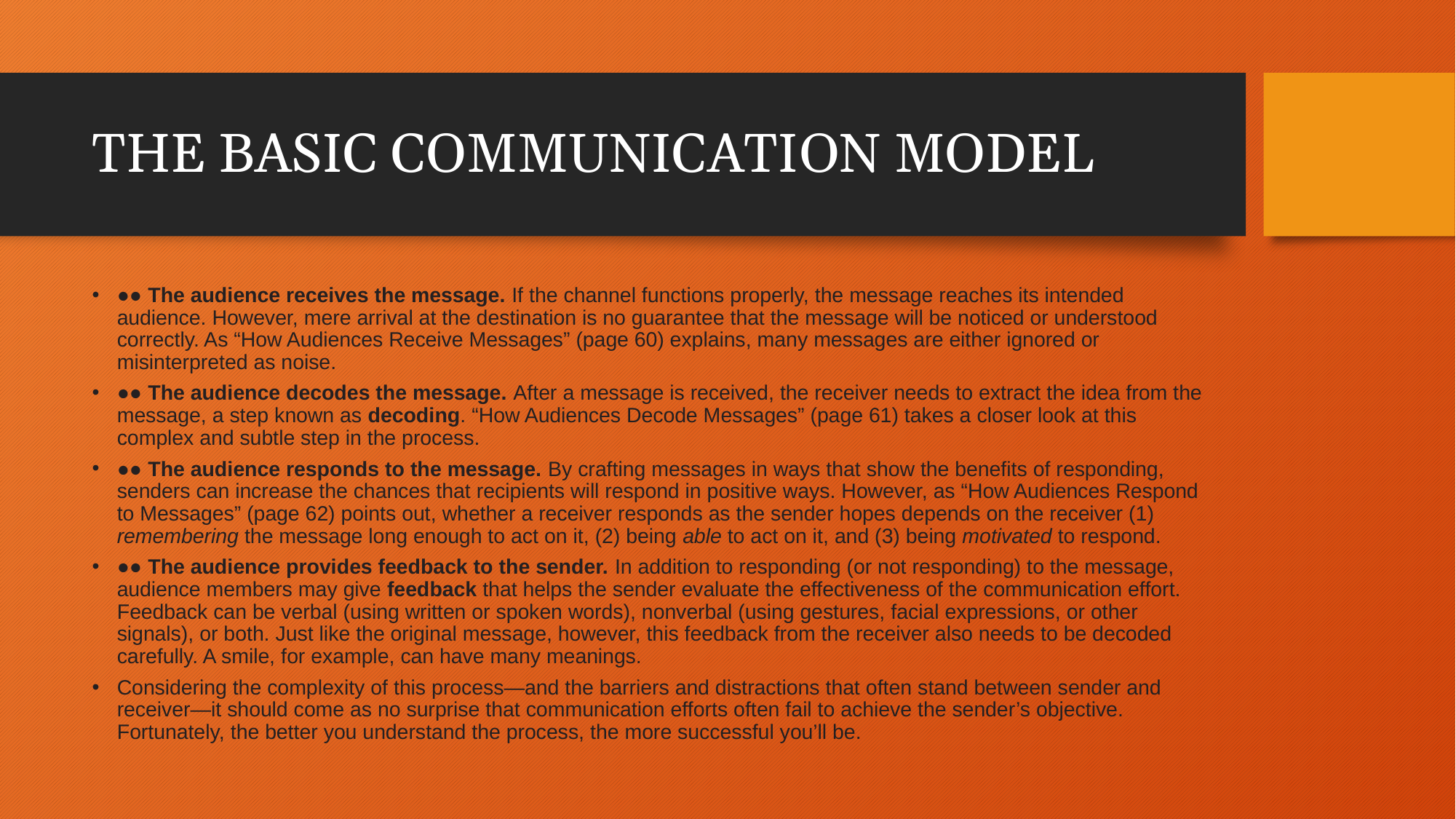

# THE BASIC COMMUNICATION MODEL
●● The audience receives the message. If the channel functions properly, the message reaches its intended audience. However, mere arrival at the destination is no guarantee that the message will be noticed or understood correctly. As “How Audiences Receive Messages” (page 60) explains, many messages are either ignored or misinterpreted as noise.
●● The audience decodes the message. After a message is received, the receiver needs to extract the idea from the message, a step known as decoding. “How Audiences Decode Messages” (page 61) takes a closer look at this complex and subtle step in the process.
●● The audience responds to the message. By crafting messages in ways that show the benefits of responding, senders can increase the chances that recipients will respond in positive ways. However, as “How Audiences Respond to Messages” (page 62) points out, whether a receiver responds as the sender hopes depends on the receiver (1) remembering the message long enough to act on it, (2) being able to act on it, and (3) being motivated to respond.
●● The audience provides feedback to the sender. In addition to responding (or not responding) to the message, audience members may give feedback that helps the sender evaluate the effectiveness of the communication effort. Feedback can be verbal (using written or spoken words), nonverbal (using gestures, facial expressions, or other signals), or both. Just like the original message, however, this feedback from the receiver also needs to be decoded carefully. A smile, for example, can have many meanings.
Considering the complexity of this process—and the barriers and distractions that often stand between sender and receiver—it should come as no surprise that communication efforts often fail to achieve the sender’s objective. Fortunately, the better you understand the process, the more successful you’ll be.